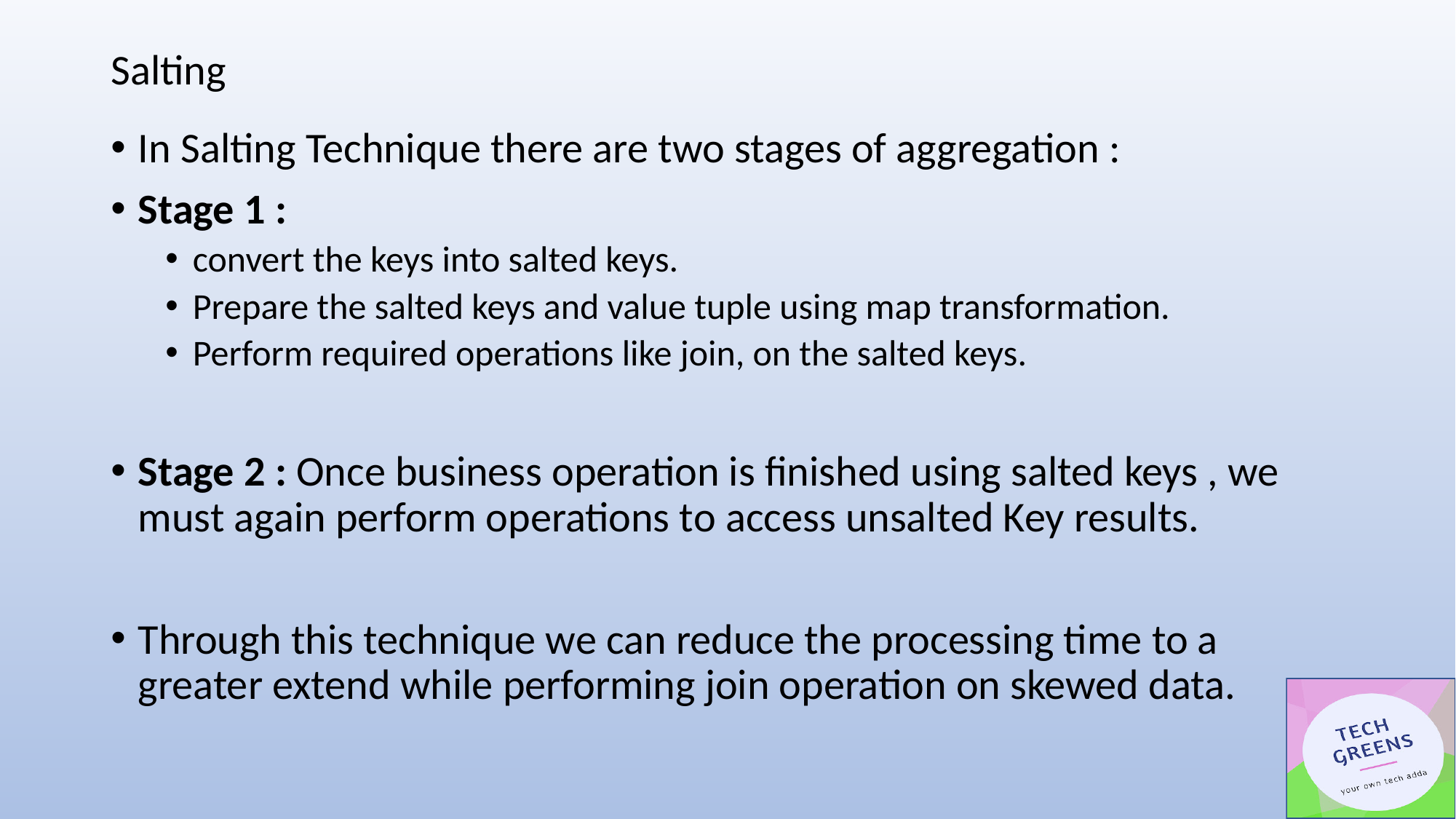

# Salting
In Salting Technique there are two stages of aggregation :
Stage 1 :
convert the keys into salted keys.
Prepare the salted keys and value tuple using map transformation.
Perform required operations like join, on the salted keys.

Stage 2 : Once business operation is finished using salted keys , we must again perform operations to access unsalted Key results.

Through this technique we can reduce the processing time to a greater extend while performing join operation on skewed data.